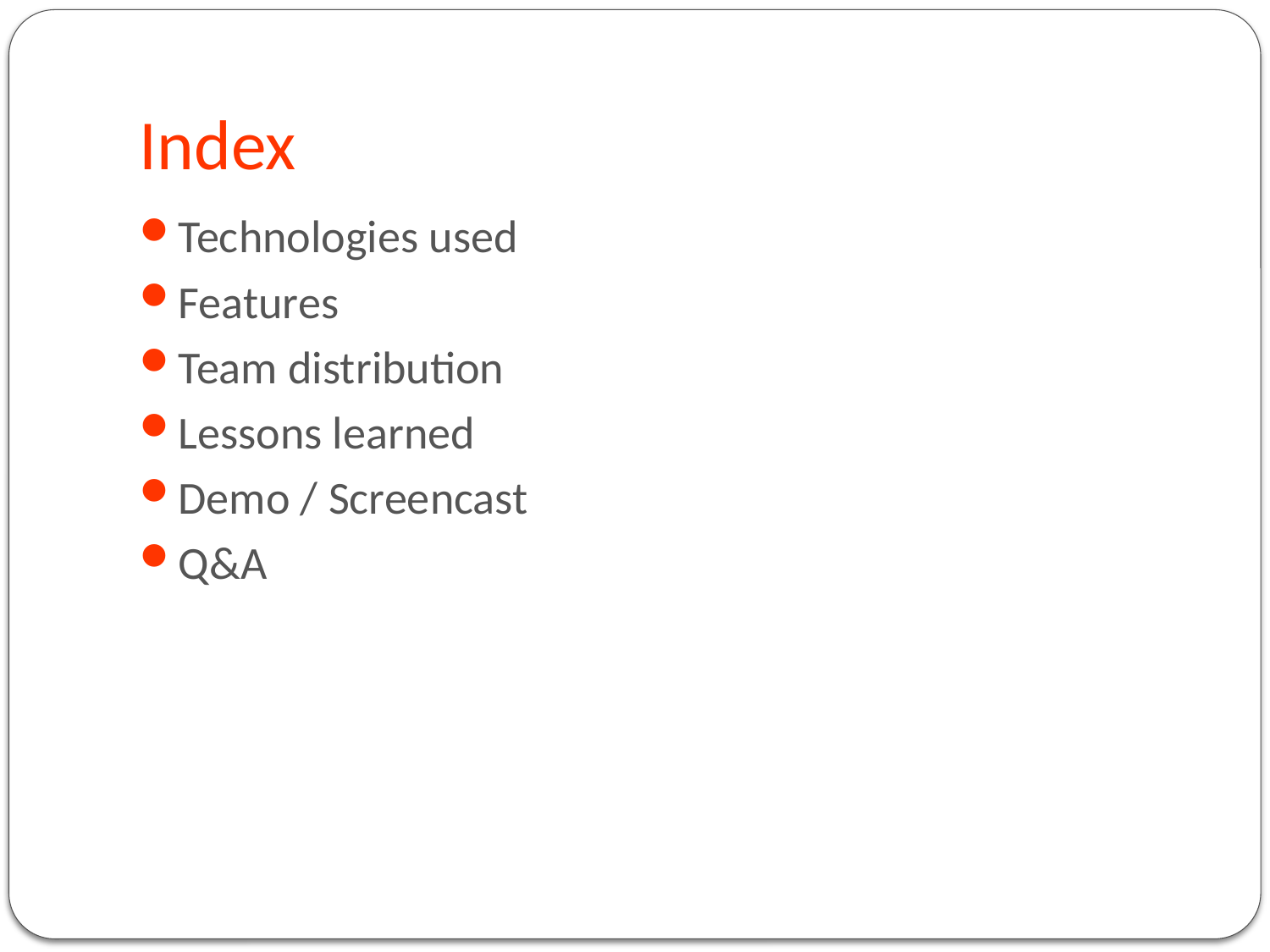

# Index
Technologies used
Features
Team distribution
Lessons learned
Demo / Screencast
Q&A